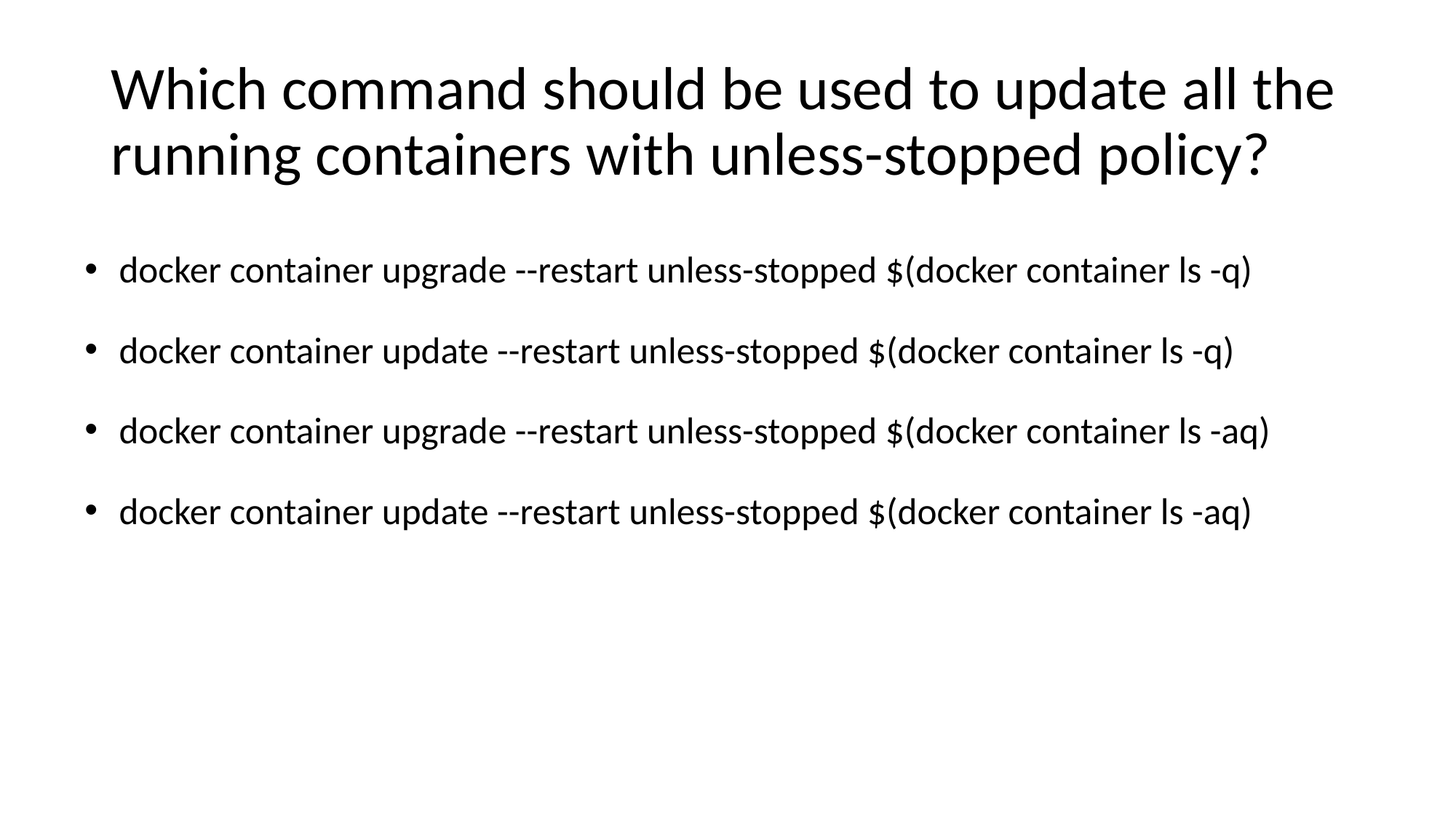

# Which command should be used to update all the running containers with unless-stopped policy?
 docker container upgrade --restart unless-stopped $(docker container ls -q)
 docker container update --restart unless-stopped $(docker container ls -q)
 docker container upgrade --restart unless-stopped $(docker container ls -aq)
 docker container update --restart unless-stopped $(docker container ls -aq)